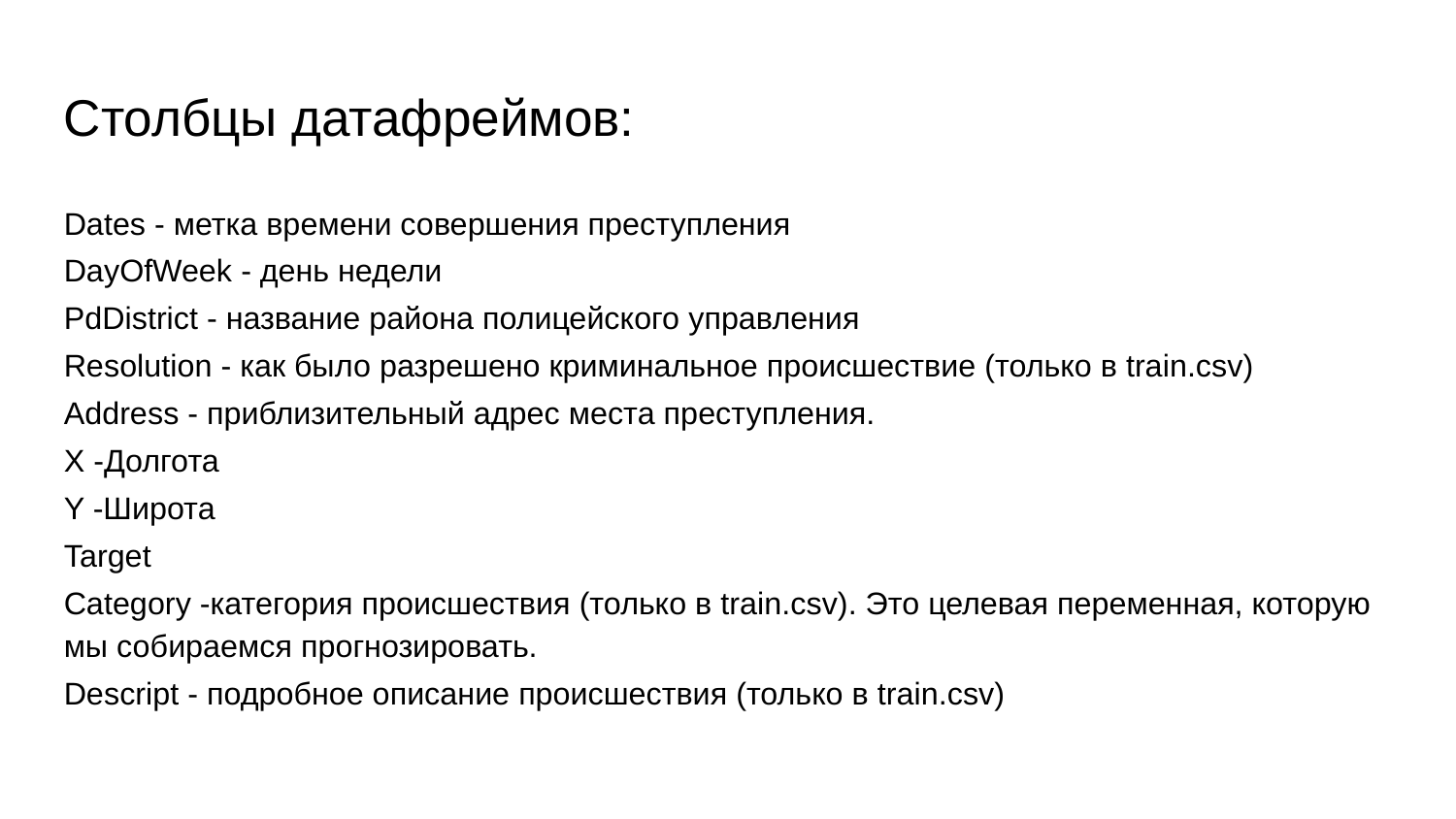

Столбцы датафреймов:
Dates - метка времени совершения преступления
DayOfWeek - день недели
PdDistrict - название района полицейского управления
Resolution - как было разрешено криминальное происшествие (только в train.csv)
Address - приблизительный адрес места преступления.
X -Долгота
Y -Широта
Target
Category -категория происшествия (только в train.csv). Это целевая переменная, которую мы собираемся прогнозировать.
Descript - подробное описание происшествия (только в train.csv)